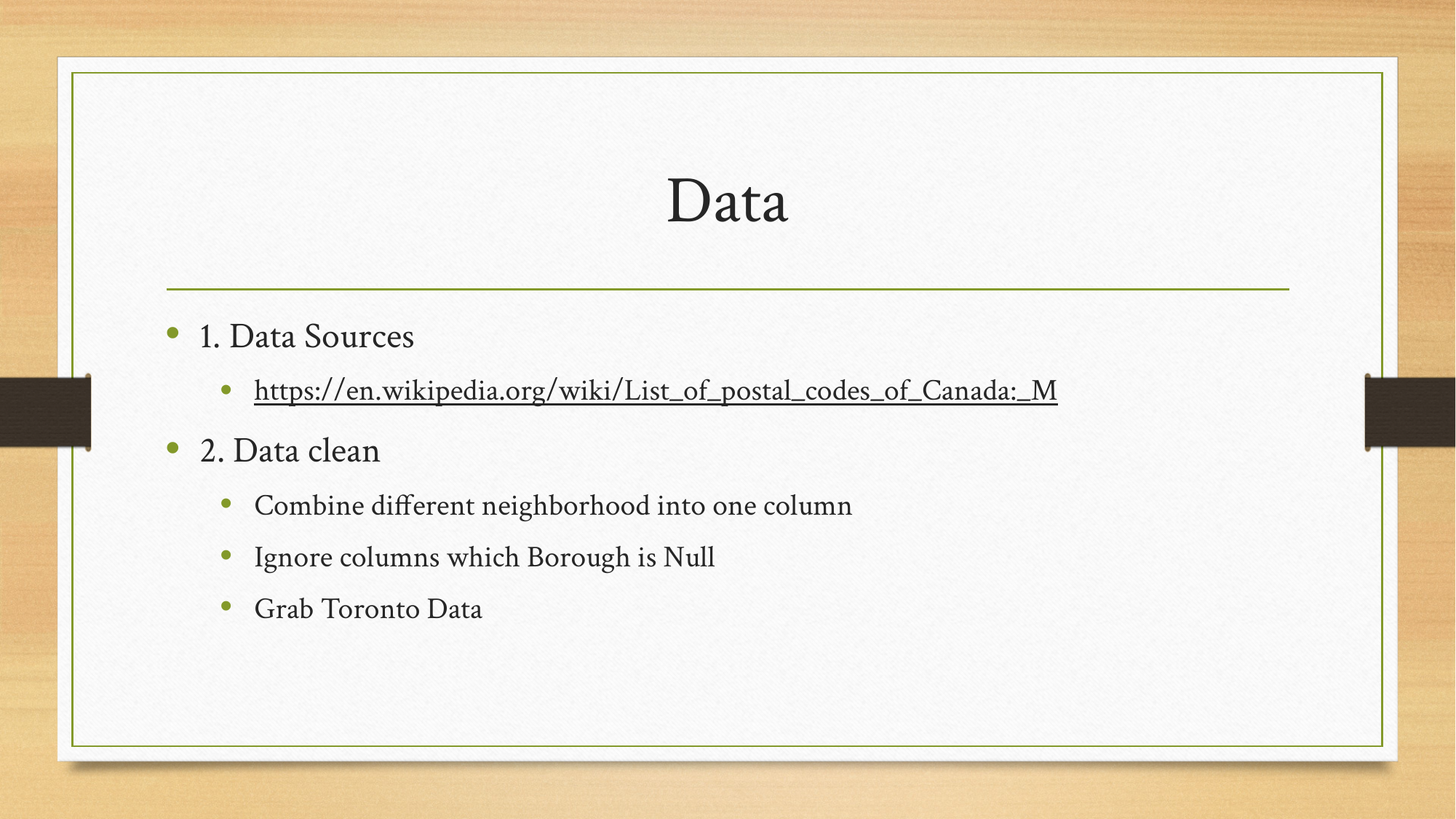

# Data
1. Data Sources
https://en.wikipedia.org/wiki/List_of_postal_codes_of_Canada:_M
2. Data clean
Combine different neighborhood into one column
Ignore columns which Borough is Null
Grab Toronto Data